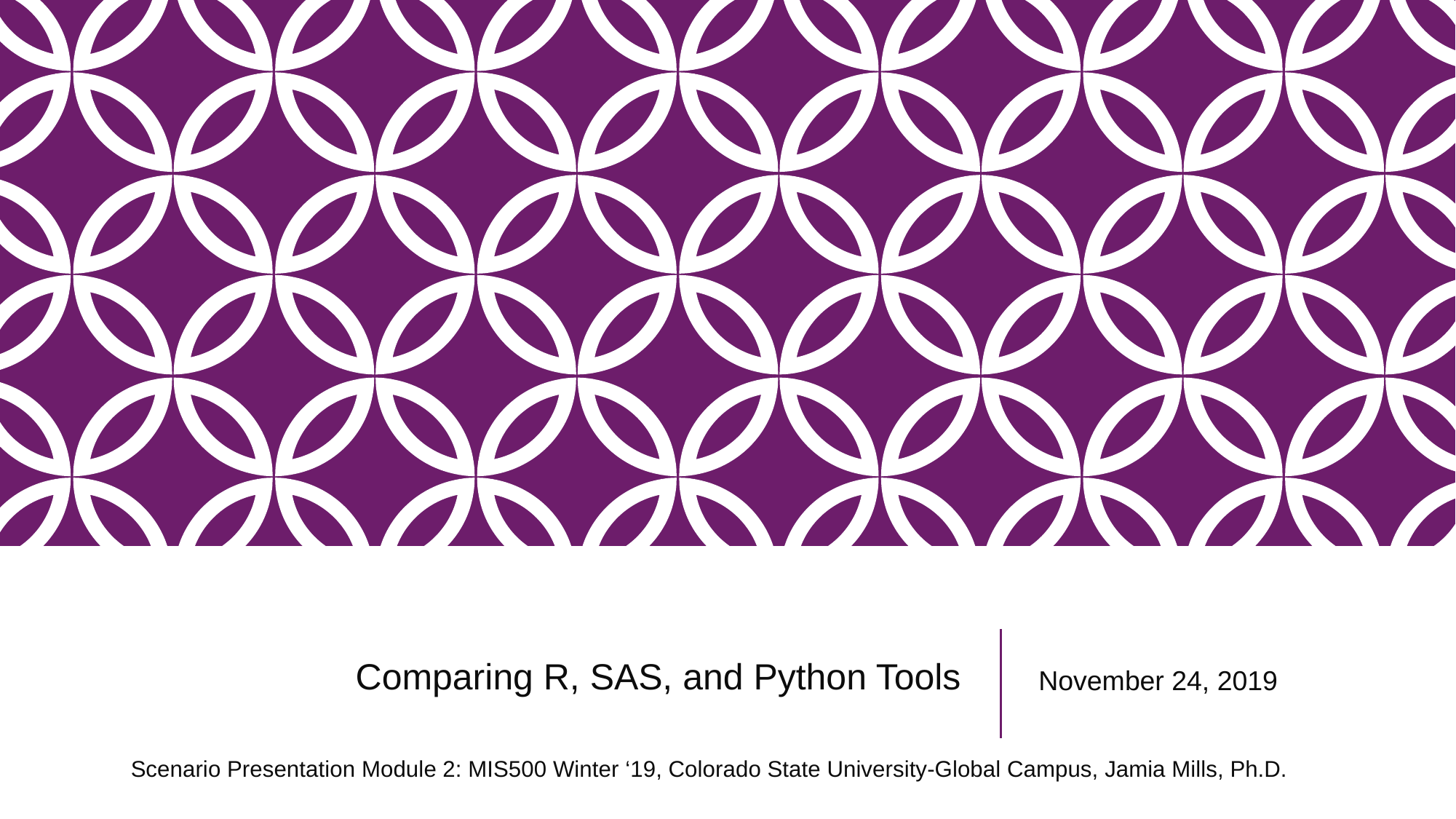

# Comparing R, SAS, and Python Tools
November 24, 2019
Scenario Presentation Module 2: MIS500 Winter ‘19, Colorado State University-Global Campus, Jamia Mills, Ph.D.